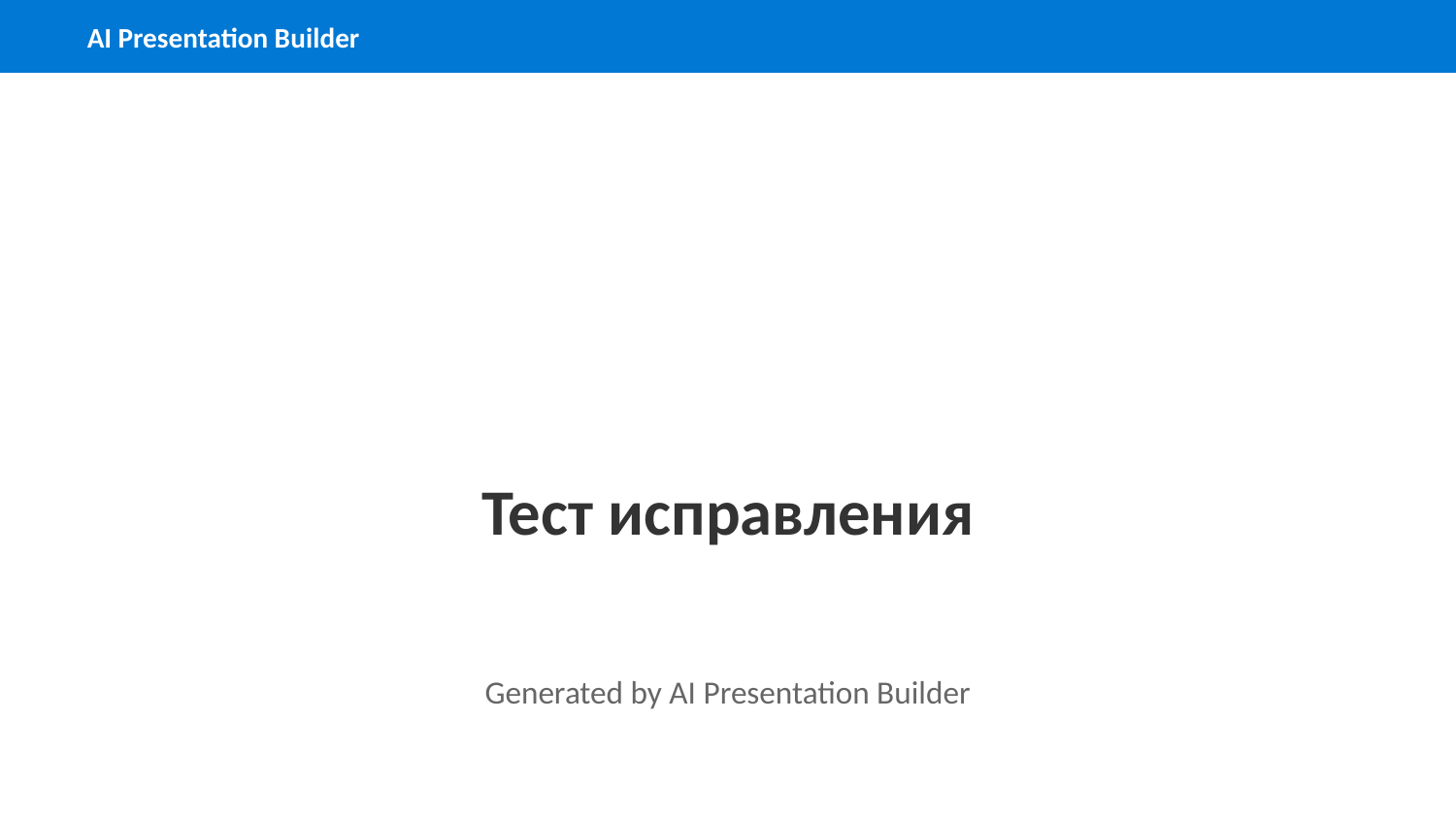

Тест исправления
Generated by AI Presentation Builder